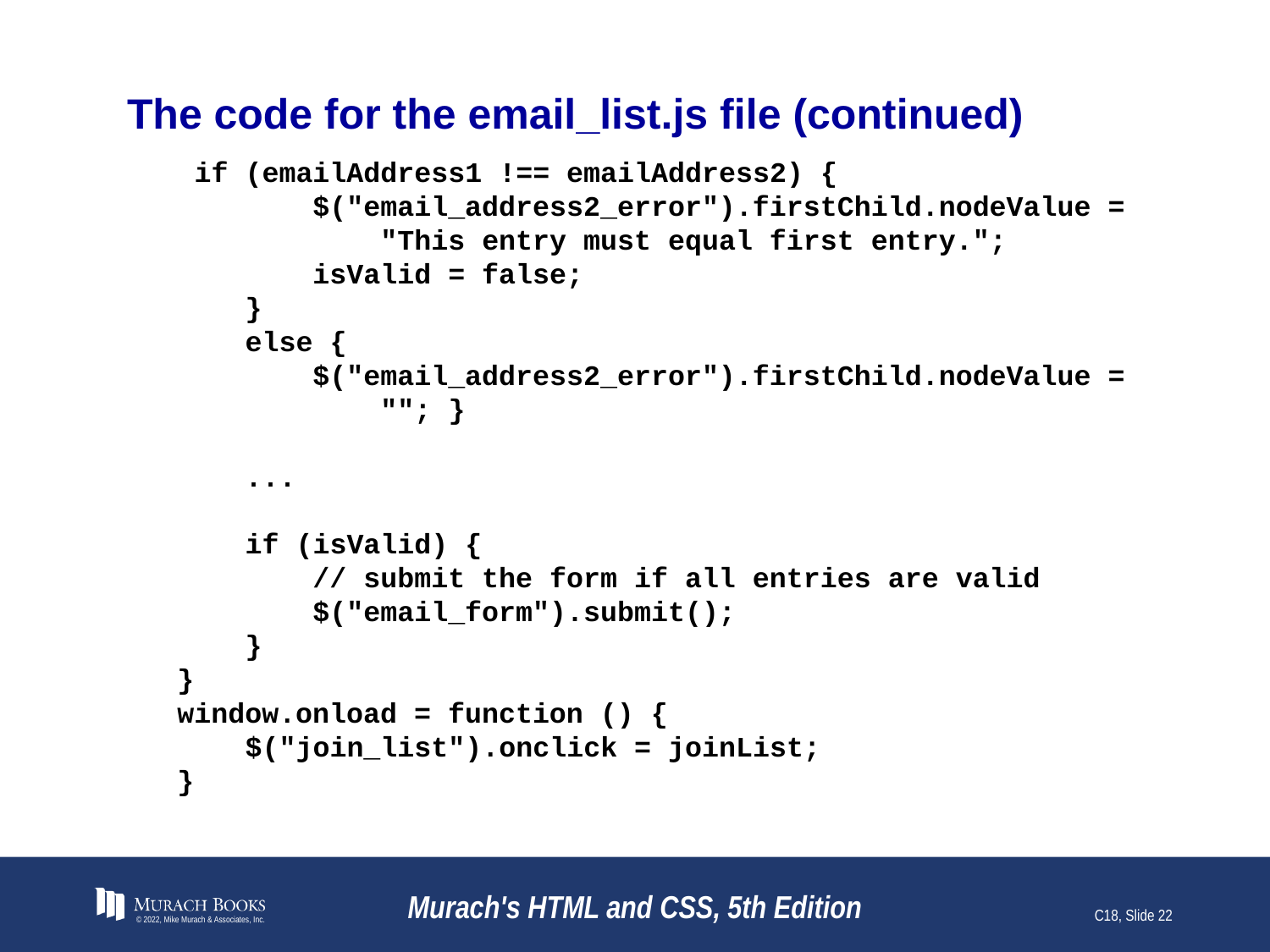

# The code for the email_list.js file (continued)
 if (emailAddress1 !== emailAddress2) {
        $("email_address2_error").firstChild.nodeValue =
            "This entry must equal first entry.";
        isValid = false;
    }
    else {
        $("email_address2_error").firstChild.nodeValue =
            ""; }

    ...

    if (isValid) {
        // submit the form if all entries are valid
        $("email_form").submit();
    }
}
window.onload = function () {
    $("join_list").onclick = joinList;
}
© 2022, Mike Murach & Associates, Inc.
Murach's HTML and CSS, 5th Edition

C18, Slide 22